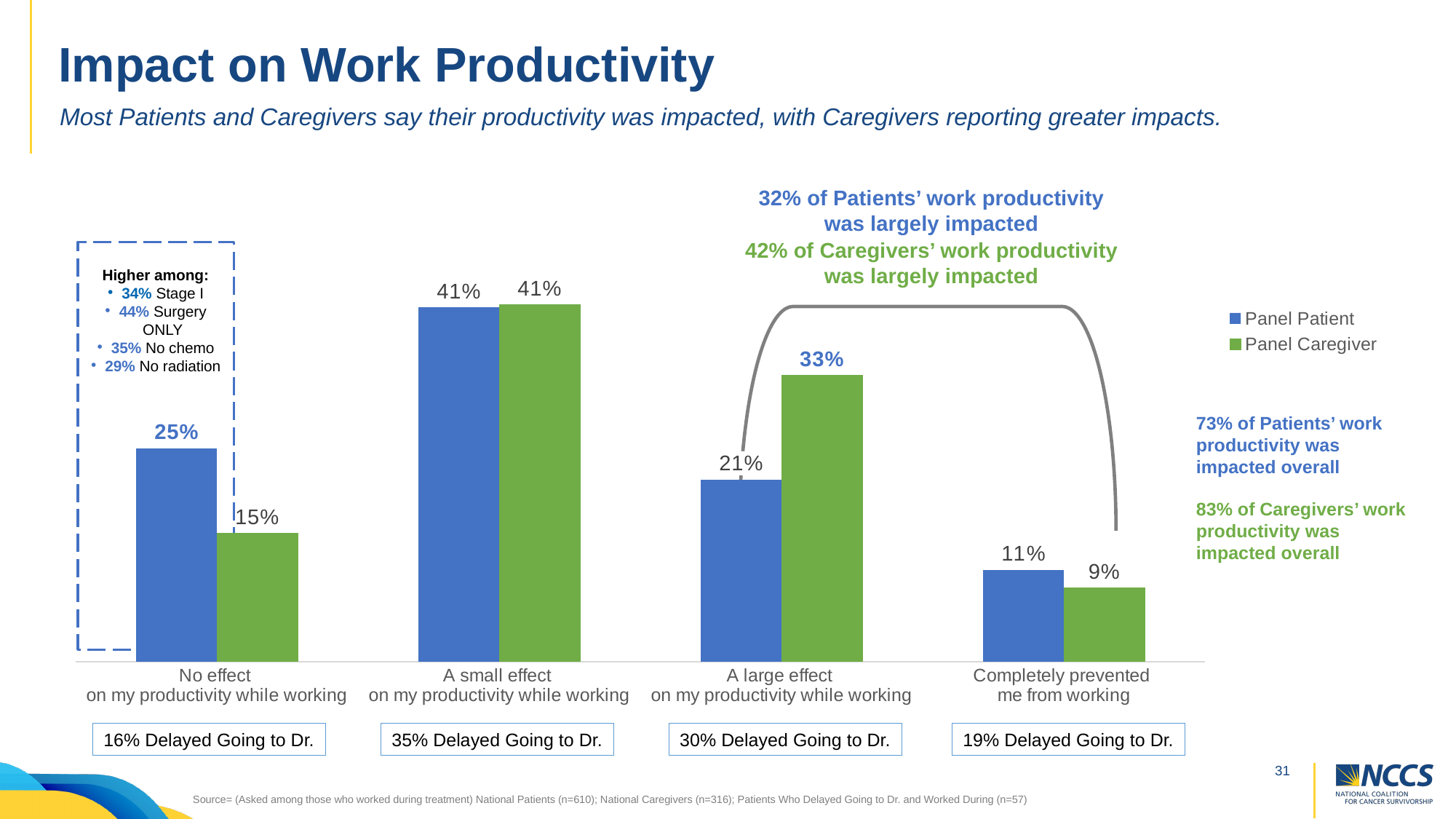

# Impact on Work Productivity
Most Patients and Caregivers say their productivity was impacted, with Caregivers reporting greater impacts.
32% of Patients’ work productivity was largely impacted

### Chart

| Category | Panel Patient | Panel Caregiver |
|---|---|---|
| No effect
on my productivity while working | 0.247541 | 0.148734 |
| A small effect
on my productivity while working | 0.41147500000000004 | 0.414557 |
| A large effect
on my productivity while working | 0.211475 | 0.332278 |
| Completely prevented
me from working | 0.106557 | 0.08544299999999999 |
42% of Caregivers’ work productivity was largely impacted

Higher among:
34% Stage I
44% Surgery ONLY
35% No chemo
29% No radiation
73% of Patients’ work productivity was impacted overall
83% of Caregivers’ work productivity was impacted overall
19% Delayed Going to Dr.
16% Delayed Going to Dr.
35% Delayed Going to Dr.
30% Delayed Going to Dr.
Source= (Asked among those who worked during treatment) National Patients (n=610); National Caregivers (n=316); Patients Who Delayed Going to Dr. and Worked During (n=57)